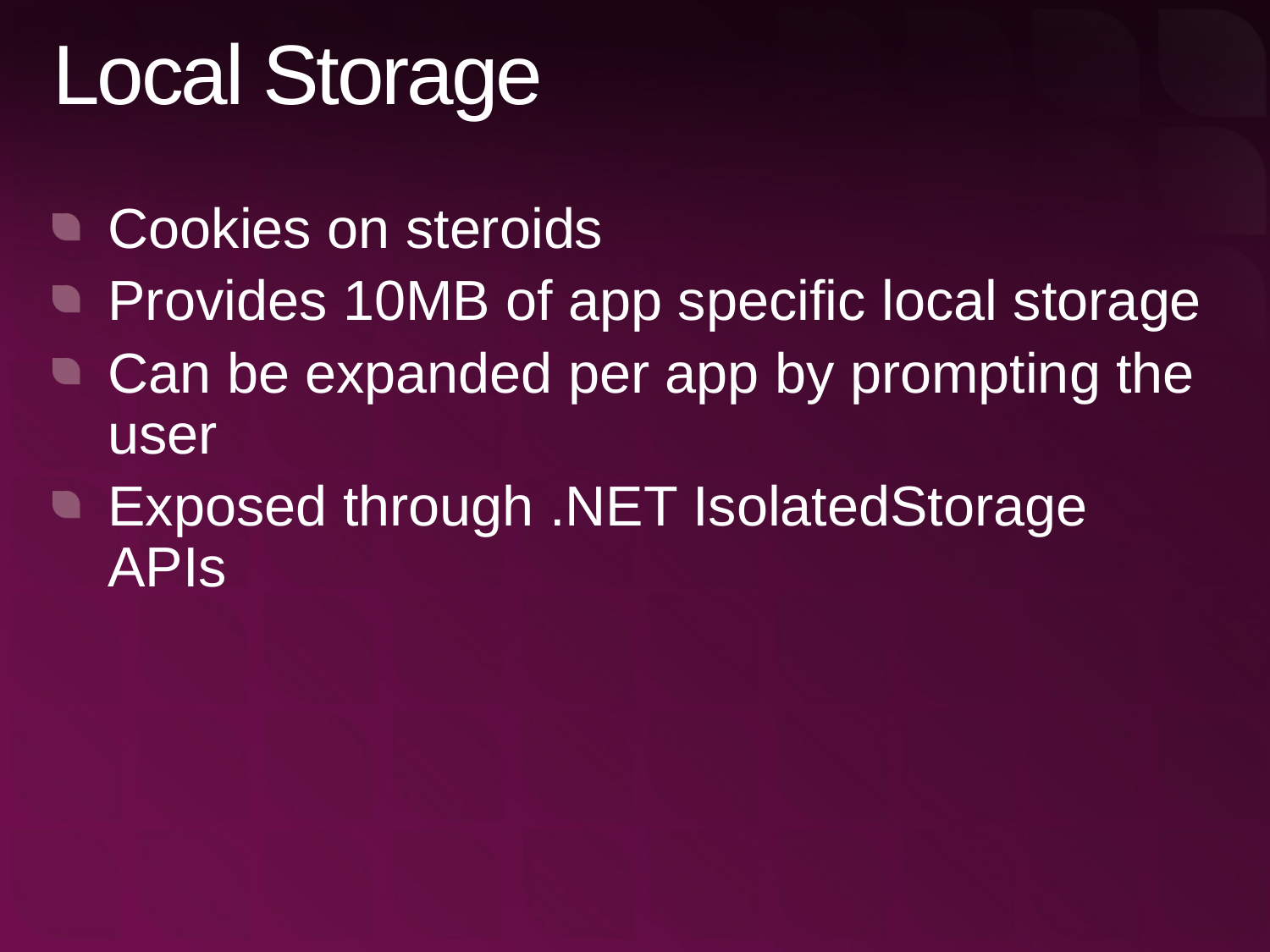

# Local Storage
Cookies on steroids
Provides 10MB of app specific local storage
Can be expanded per app by prompting the user
Exposed through .NET IsolatedStorage APIs